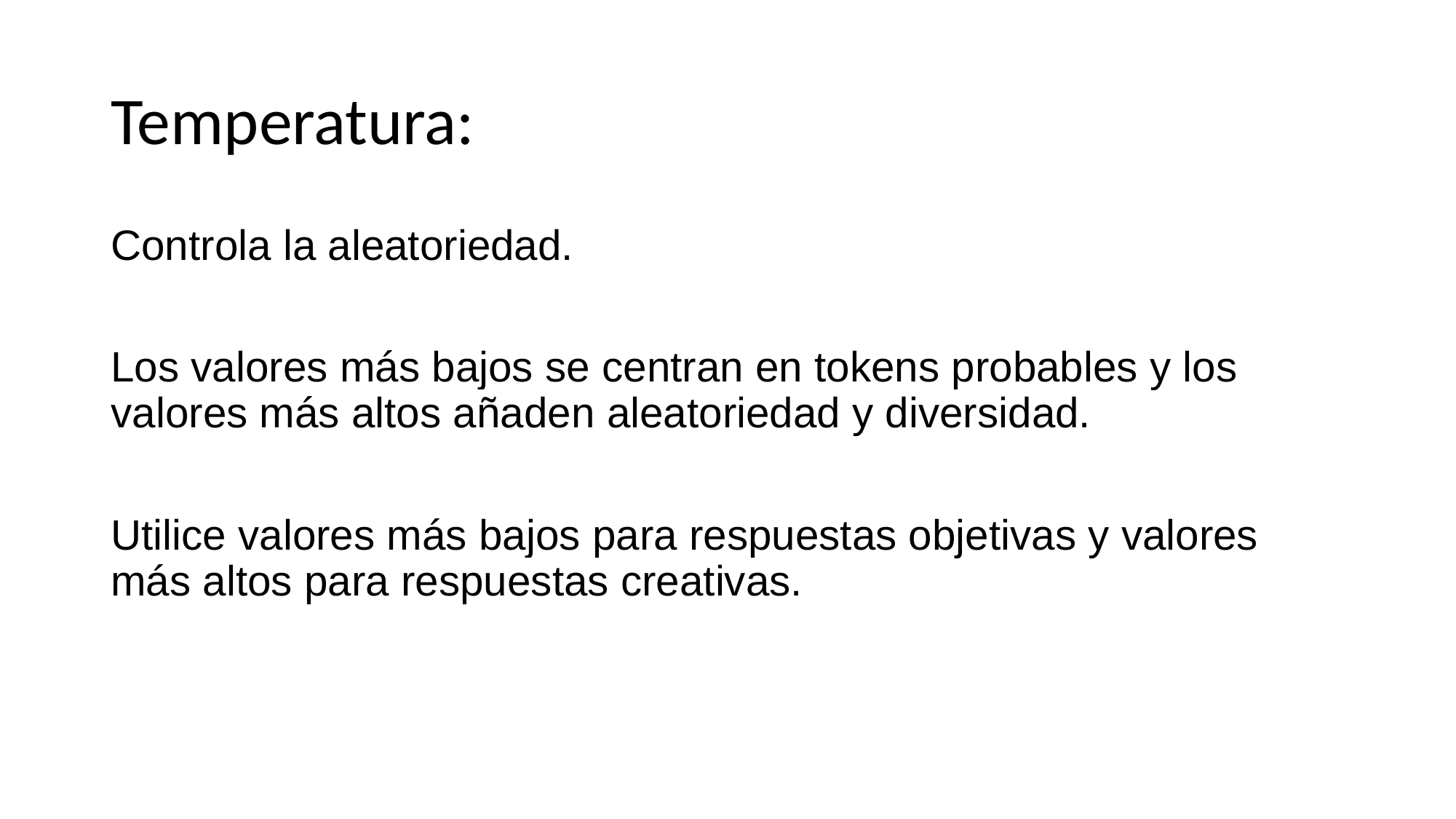

# Temperatura:
Controla la aleatoriedad.

Los valores más bajos se centran en tokens probables y los valores más altos añaden aleatoriedad y diversidad.

Utilice valores más bajos para respuestas objetivas y valores más altos para respuestas creativas.